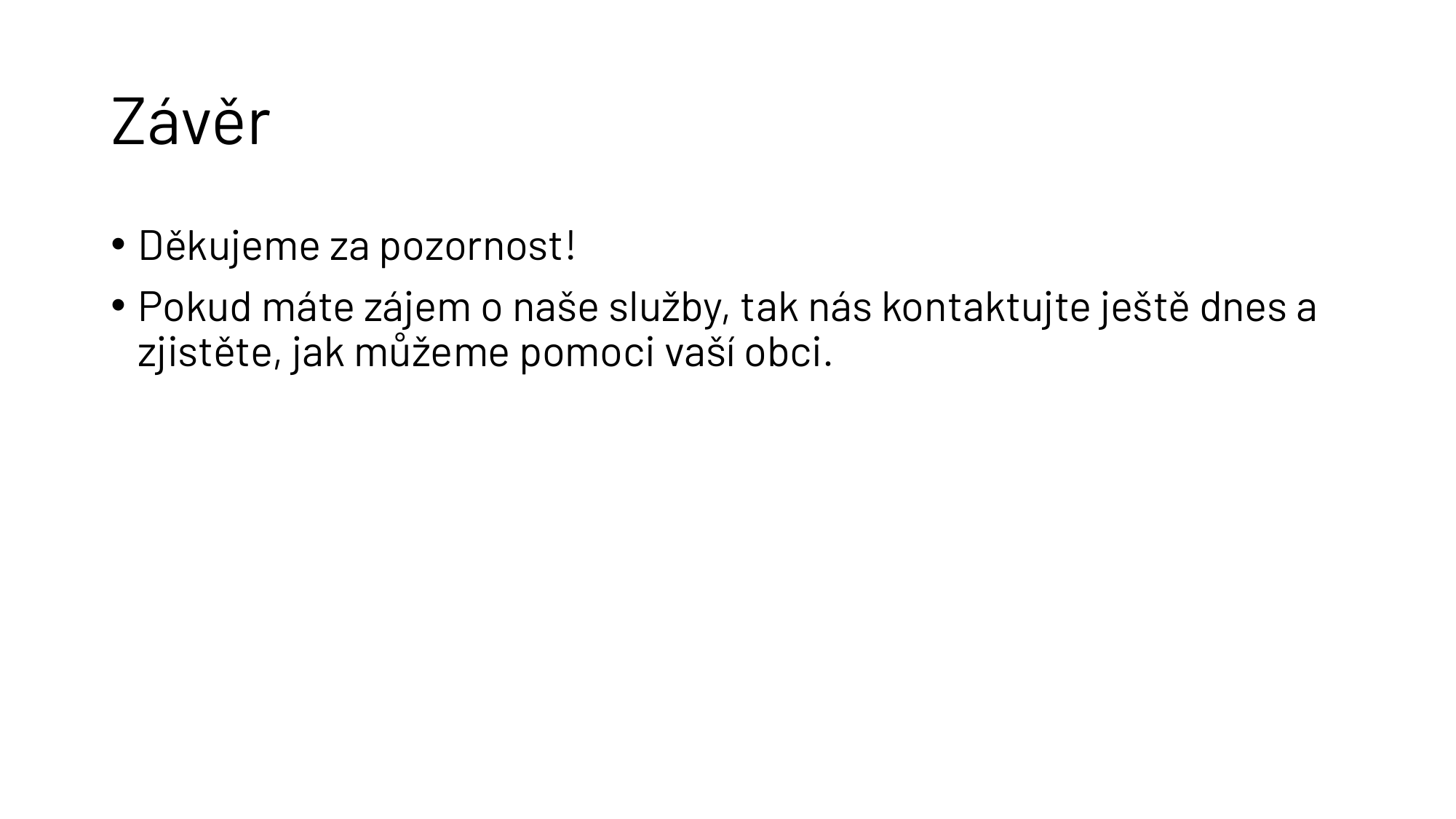

# Závěr
Děkujeme za pozornost!
Pokud máte zájem o naše služby, tak nás kontaktujte ještě dnes a zjistěte, jak můžeme pomoci vaší obci.